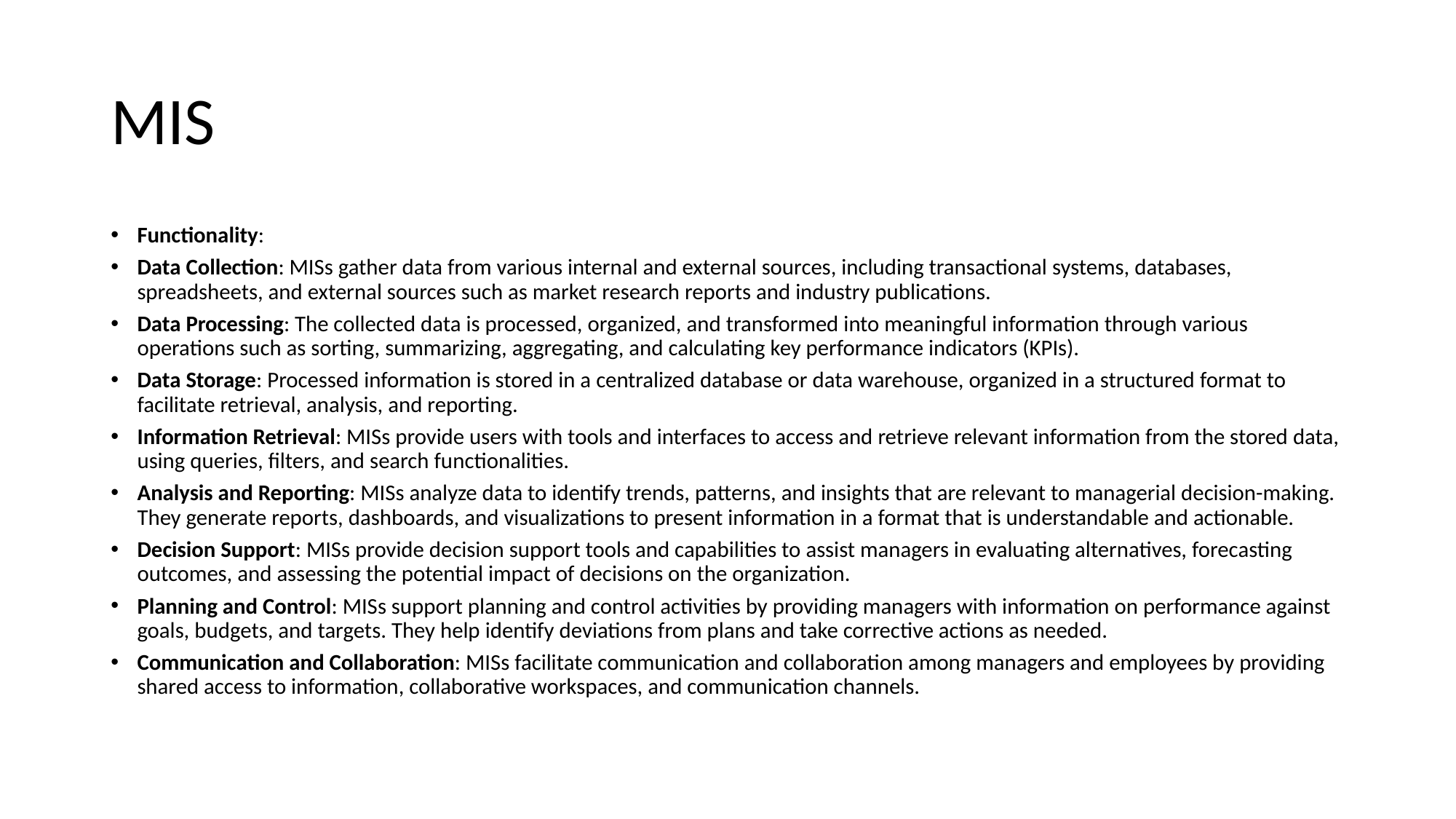

# MIS
Functionality:
Data Collection: MISs gather data from various internal and external sources, including transactional systems, databases, spreadsheets, and external sources such as market research reports and industry publications.
Data Processing: The collected data is processed, organized, and transformed into meaningful information through various operations such as sorting, summarizing, aggregating, and calculating key performance indicators (KPIs).
Data Storage: Processed information is stored in a centralized database or data warehouse, organized in a structured format to facilitate retrieval, analysis, and reporting.
Information Retrieval: MISs provide users with tools and interfaces to access and retrieve relevant information from the stored data, using queries, filters, and search functionalities.
Analysis and Reporting: MISs analyze data to identify trends, patterns, and insights that are relevant to managerial decision-making. They generate reports, dashboards, and visualizations to present information in a format that is understandable and actionable.
Decision Support: MISs provide decision support tools and capabilities to assist managers in evaluating alternatives, forecasting outcomes, and assessing the potential impact of decisions on the organization.
Planning and Control: MISs support planning and control activities by providing managers with information on performance against goals, budgets, and targets. They help identify deviations from plans and take corrective actions as needed.
Communication and Collaboration: MISs facilitate communication and collaboration among managers and employees by providing shared access to information, collaborative workspaces, and communication channels.